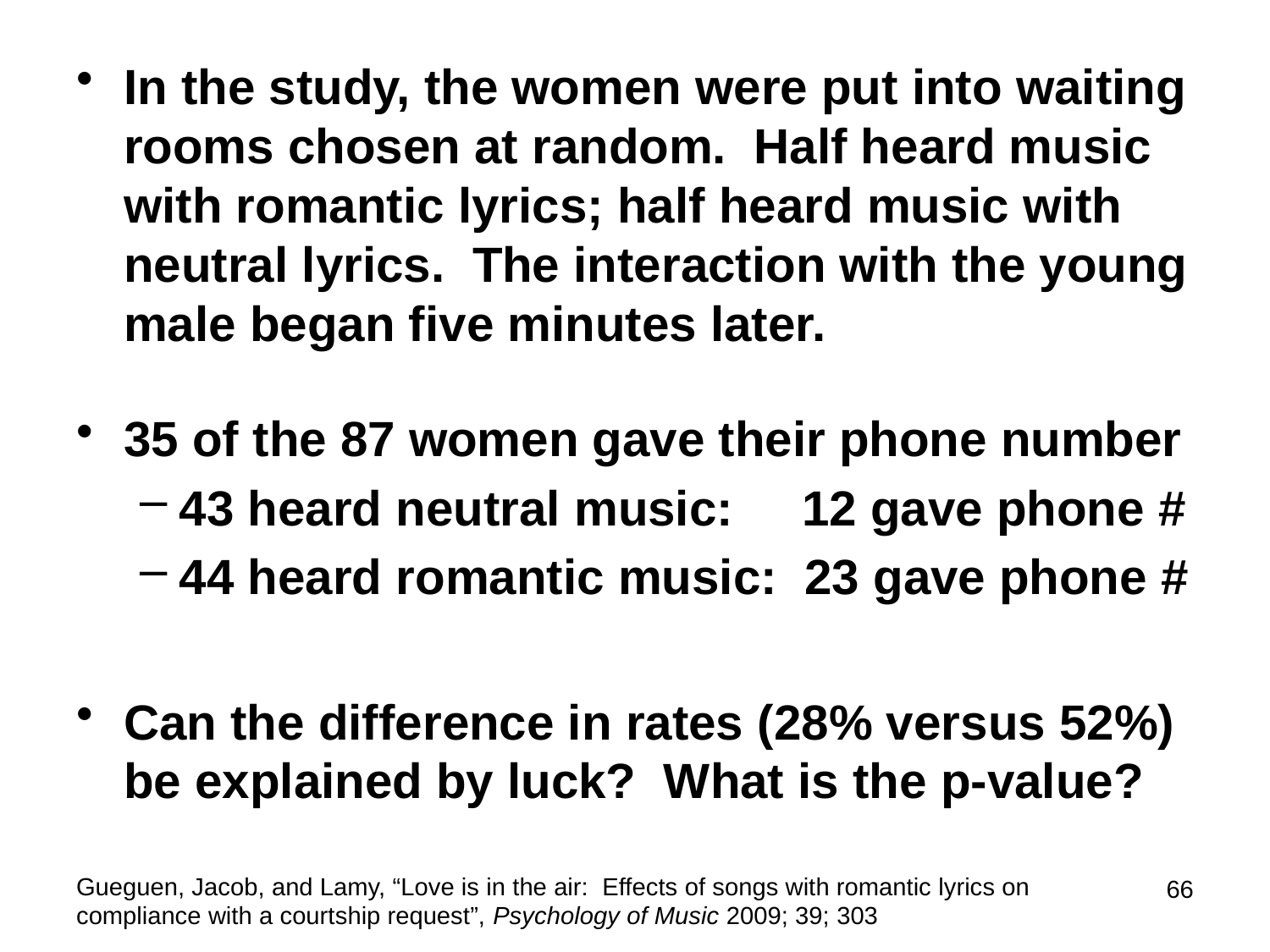

In the study, the women were put into waiting rooms chosen at random.  Half heard music with romantic lyrics; half heard music with neutral lyrics.  The interaction with the young male began five minutes later.

35 of the 87 women gave their phone number
43 heard neutral music:     12 gave phone #
44 heard romantic music:  23 gave phone #

Can the difference in rates (28% versus 52%) be explained by luck?  What is the p-value?
66
# Gueguen, Jacob, and Lamy, “Love is in the air:  Effects of songs with romantic lyrics on compliance with a courtship request”, Psychology of Music 2009; 39; 303